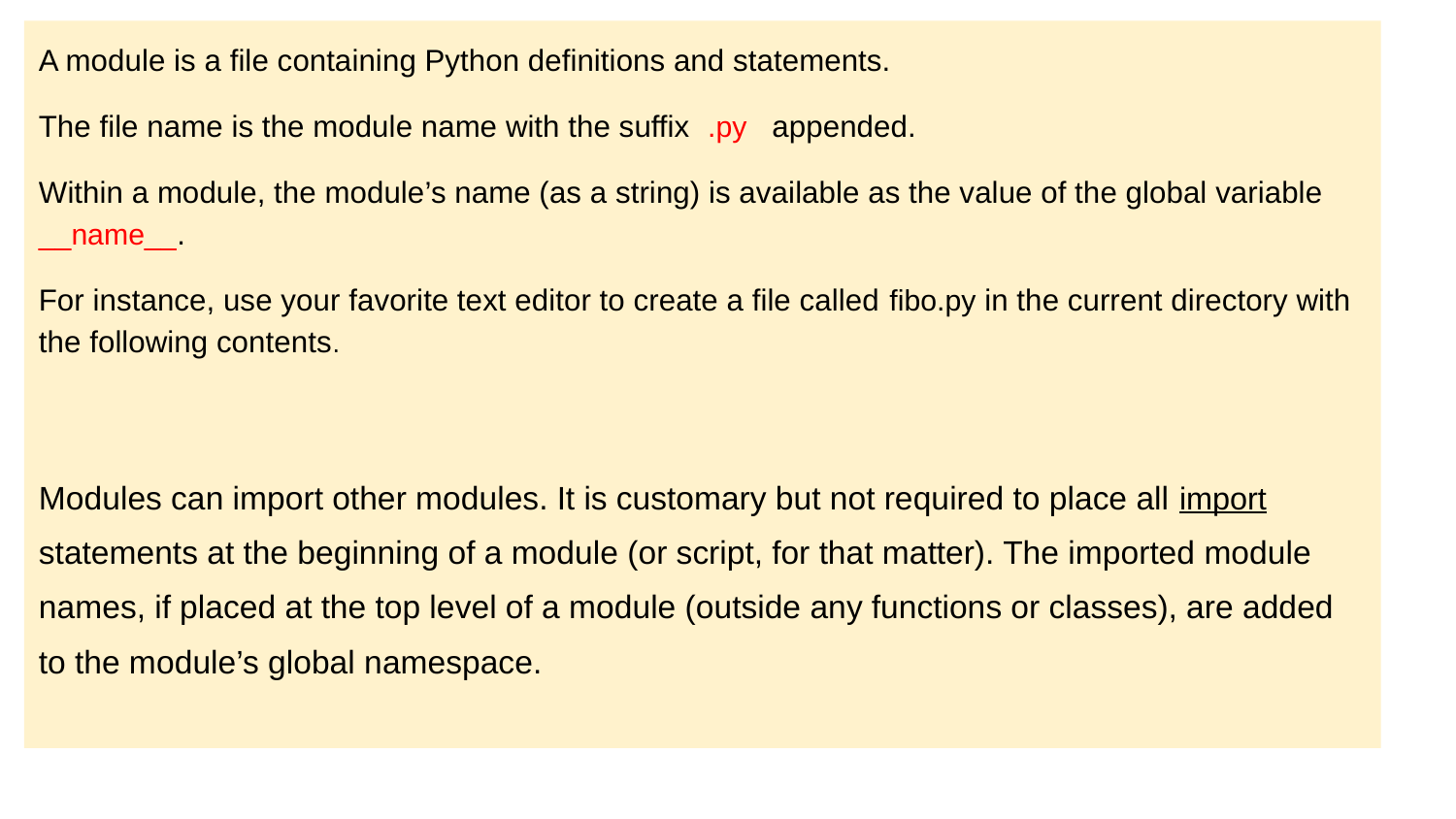

A module is a file containing Python definitions and statements.
The file name is the module name with the suffix  .py   appended.
Within a module, the module’s name (as a string) is available as the value of the global variable __name__.
For instance, use your favorite text editor to create a file called fibo.py in the current directory with the following contents.

Modules can import other modules. It is customary but not required to place all import statements at the beginning of a module (or script, for that matter). The imported module names, if placed at the top level of a module (outside any functions or classes), are added to the module’s global namespace.